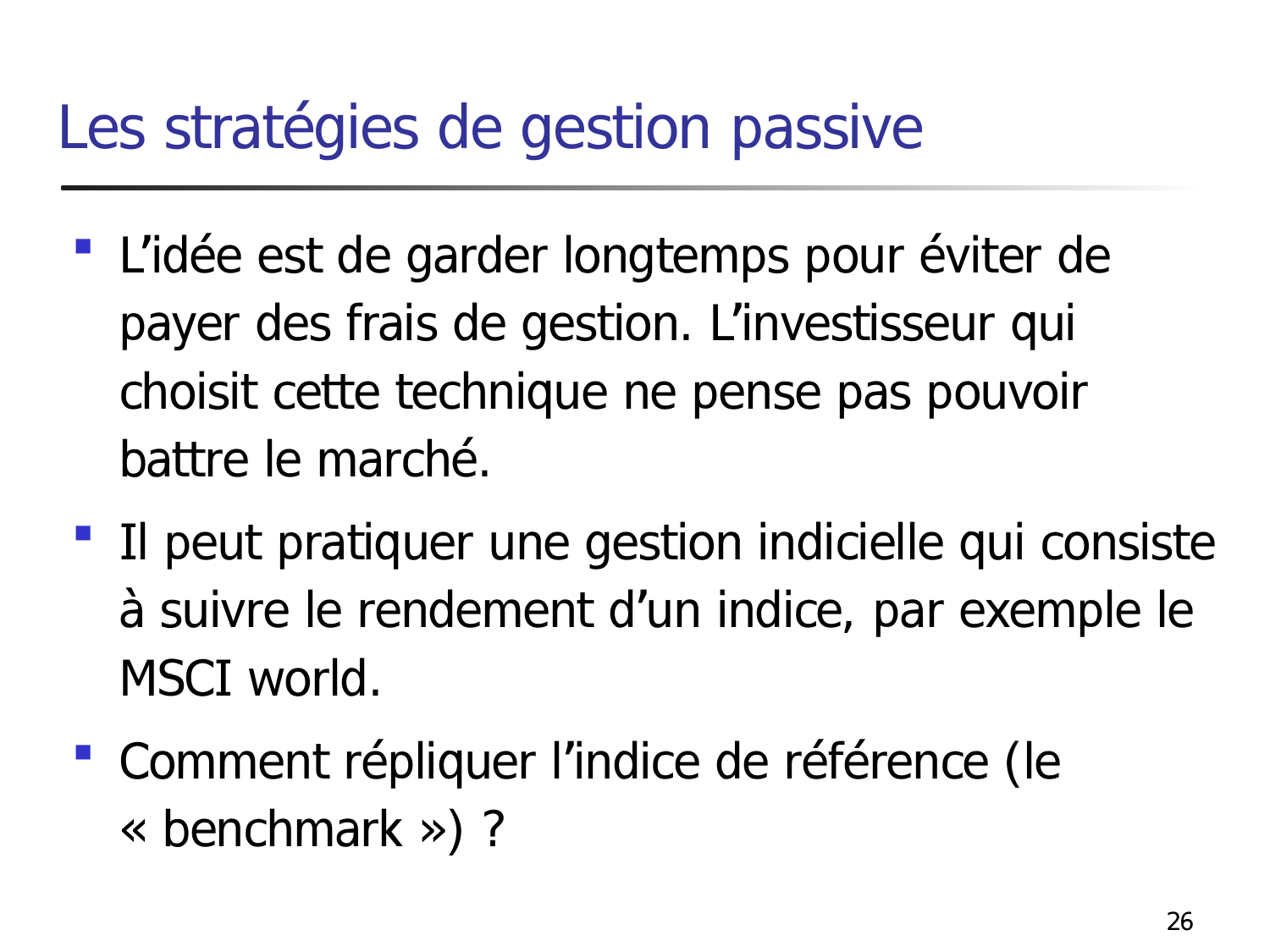

# Les stratégies de gestion passive
L’idée est de garder longtemps pour éviter de payer des frais de gestion. L’investisseur qui choisit cette technique ne pense pas pouvoir battre le marché.
Il peut pratiquer une gestion indicielle qui consiste à suivre le rendement d’un indice, par exemple le MSCI world.
Comment répliquer l’indice de référence (le « benchmark ») ?

26